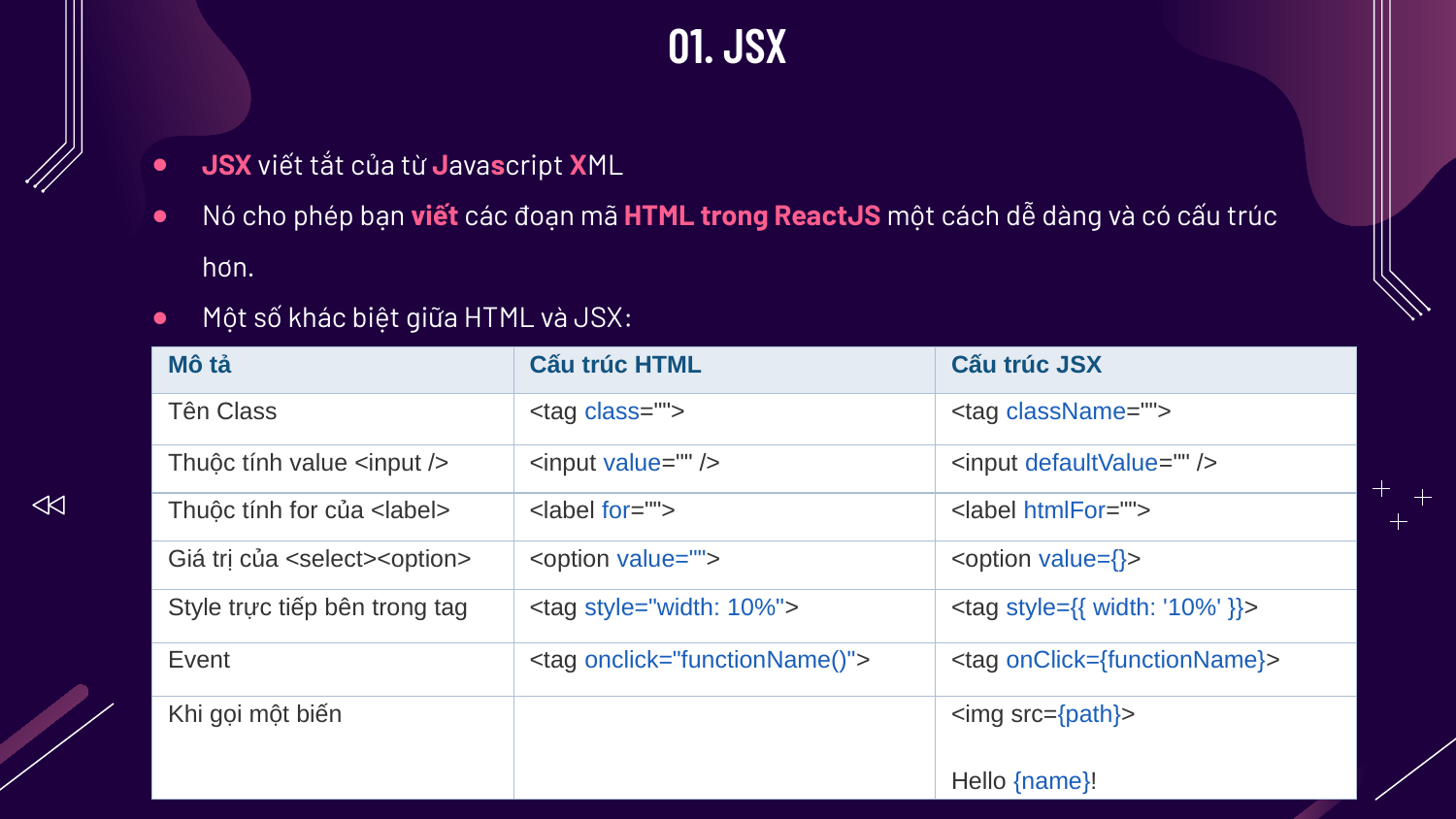

# 01. JSX
JSX viết tắt của từ Javascript XML
Nó cho phép bạn viết các đoạn mã HTML trong ReactJS một cách dễ dàng và có cấu trúc hơn.
Một số khác biệt giữa HTML và JSX:

| Mô tả | Cấu trúc HTML | Cấu trúc JSX |
| --- | --- | --- |
| Tên Class | <tag class=""> | <tag className=""> |
| Thuộc tính value <input /> | <input value="" /> | <input defaultValue="" /> |
| Thuộc tính for của <label> | <label for=""> | <label htmlFor=""> |
| Giá trị của <select><option> | <option value=""> | <option value={}> |
| Style trực tiếp bên trong tag | <tag style="width: 10%"> | <tag style={{ width: '10%' }}> |
| Event | <tag onclick="functionName()"> | <tag onClick={functionName}> |
| Khi gọi một biến |  | <img src={path}> Hello {name}! |